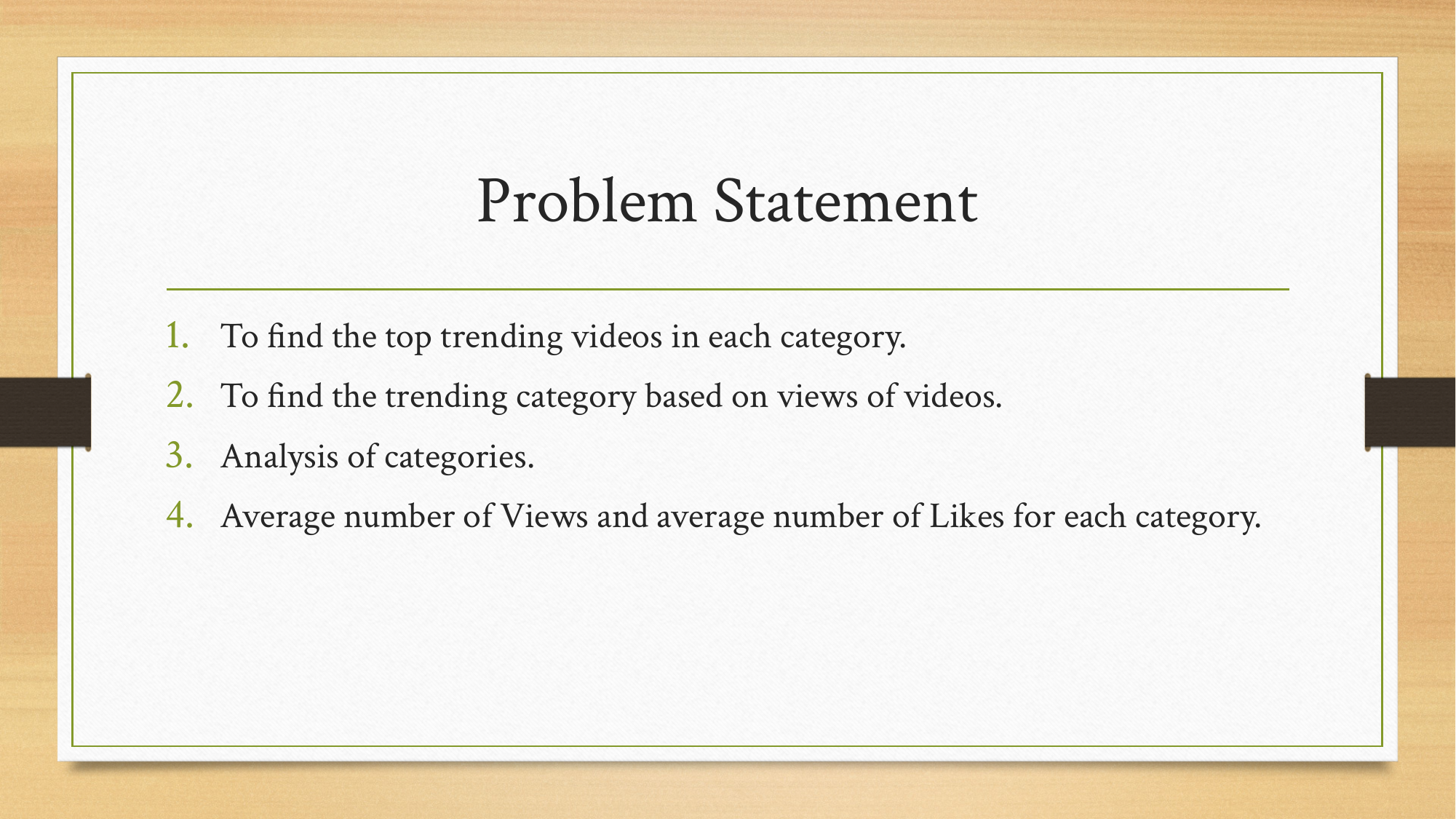

# Problem Statement
To find the top trending videos in each category.
To find the trending category based on views of videos.
Analysis of categories.
Average number of Views and average number of Likes for each category.